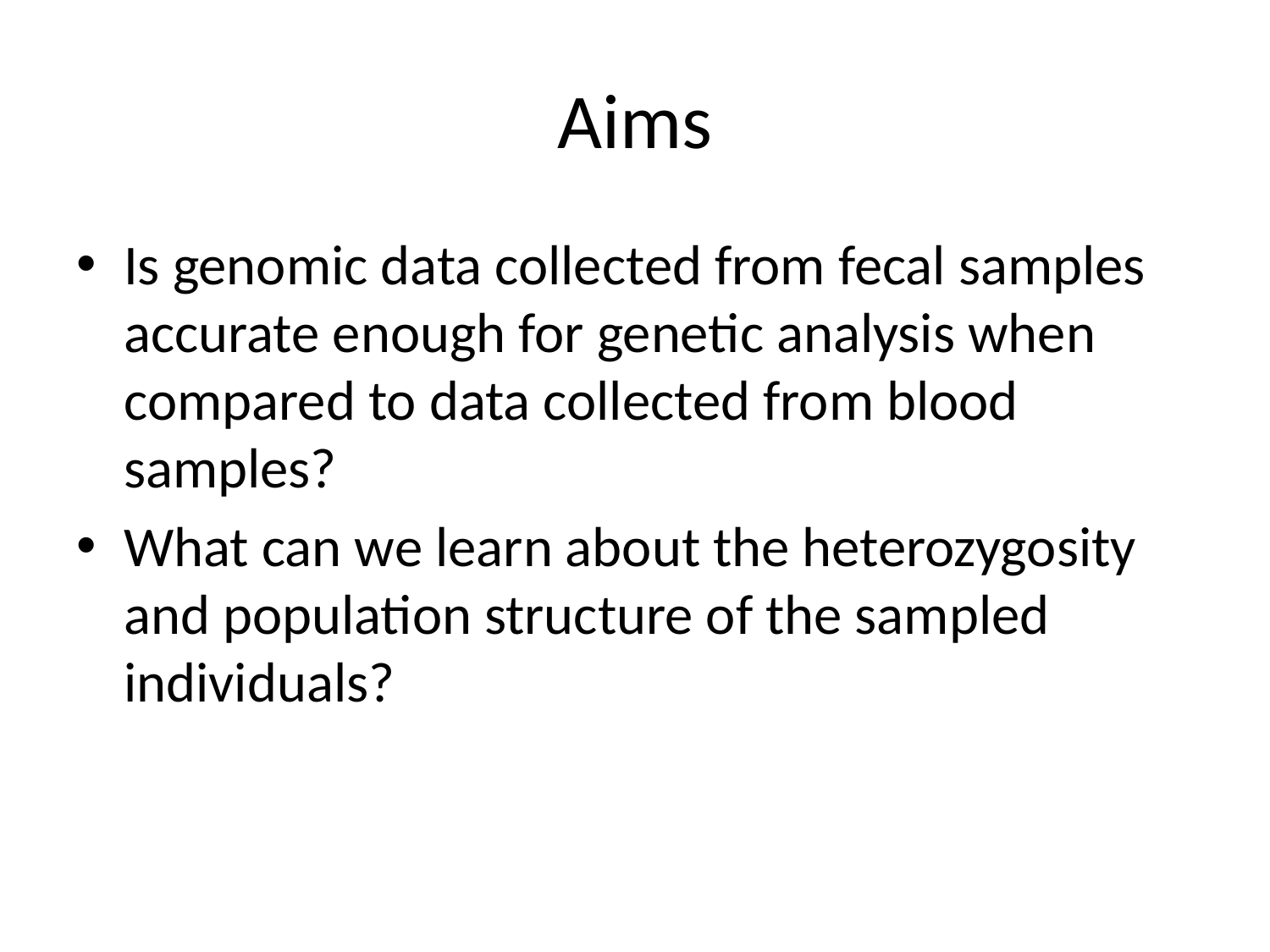

# Aims
Is genomic data collected from fecal samples accurate enough for genetic analysis when compared to data collected from blood samples?
What can we learn about the heterozygosity and population structure of the sampled individuals?